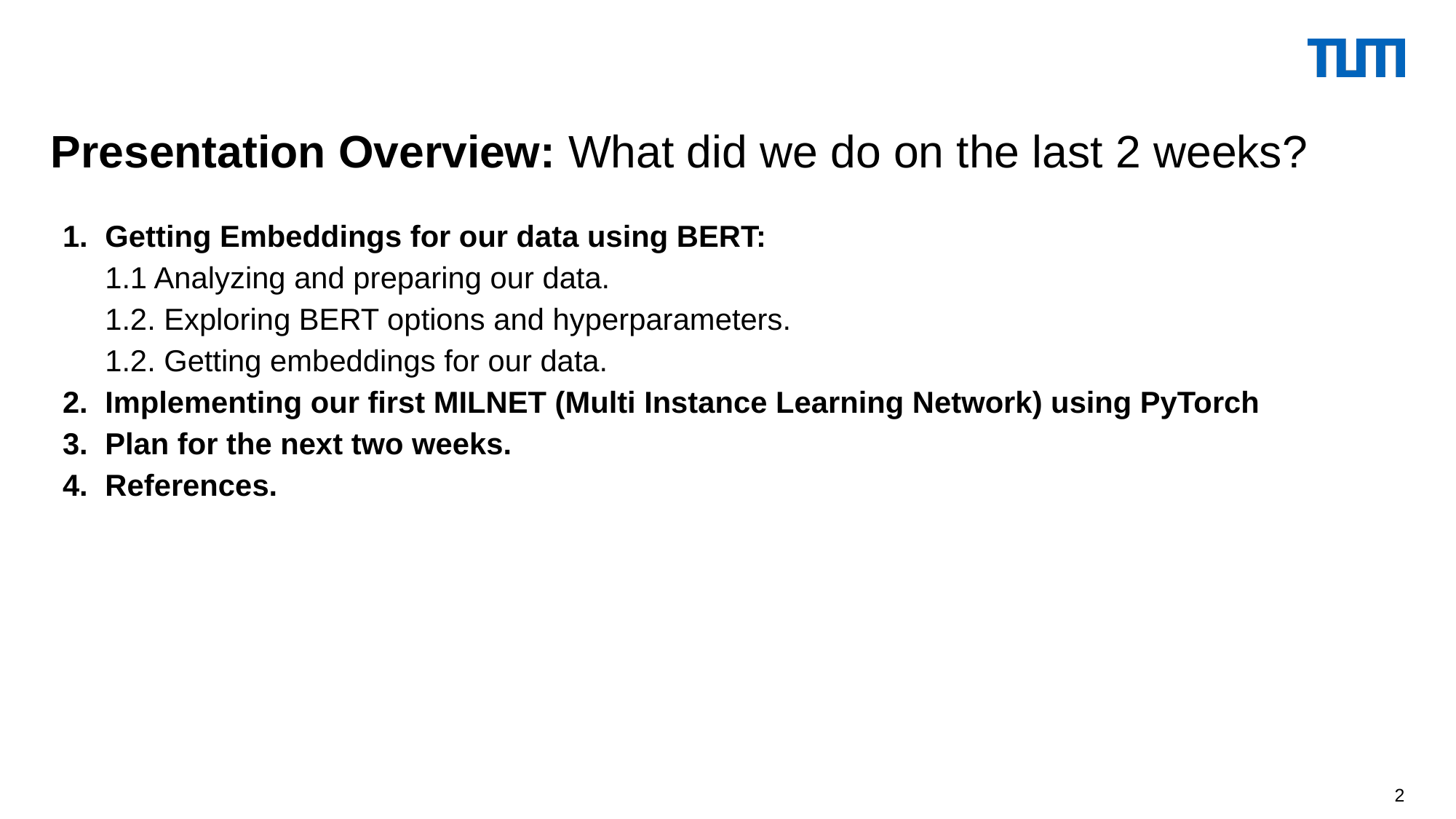

Presentation Overview: What did we do on the last 2 weeks?
Getting Embeddings for our data using BERT:
1.1 Analyzing and preparing our data.
1.2. Exploring BERT options and hyperparameters.
1.2. Getting embeddings for our data.
Implementing our first MILNET (Multi Instance Learning Network) using PyTorch
Plan for the next two weeks.
References.

2